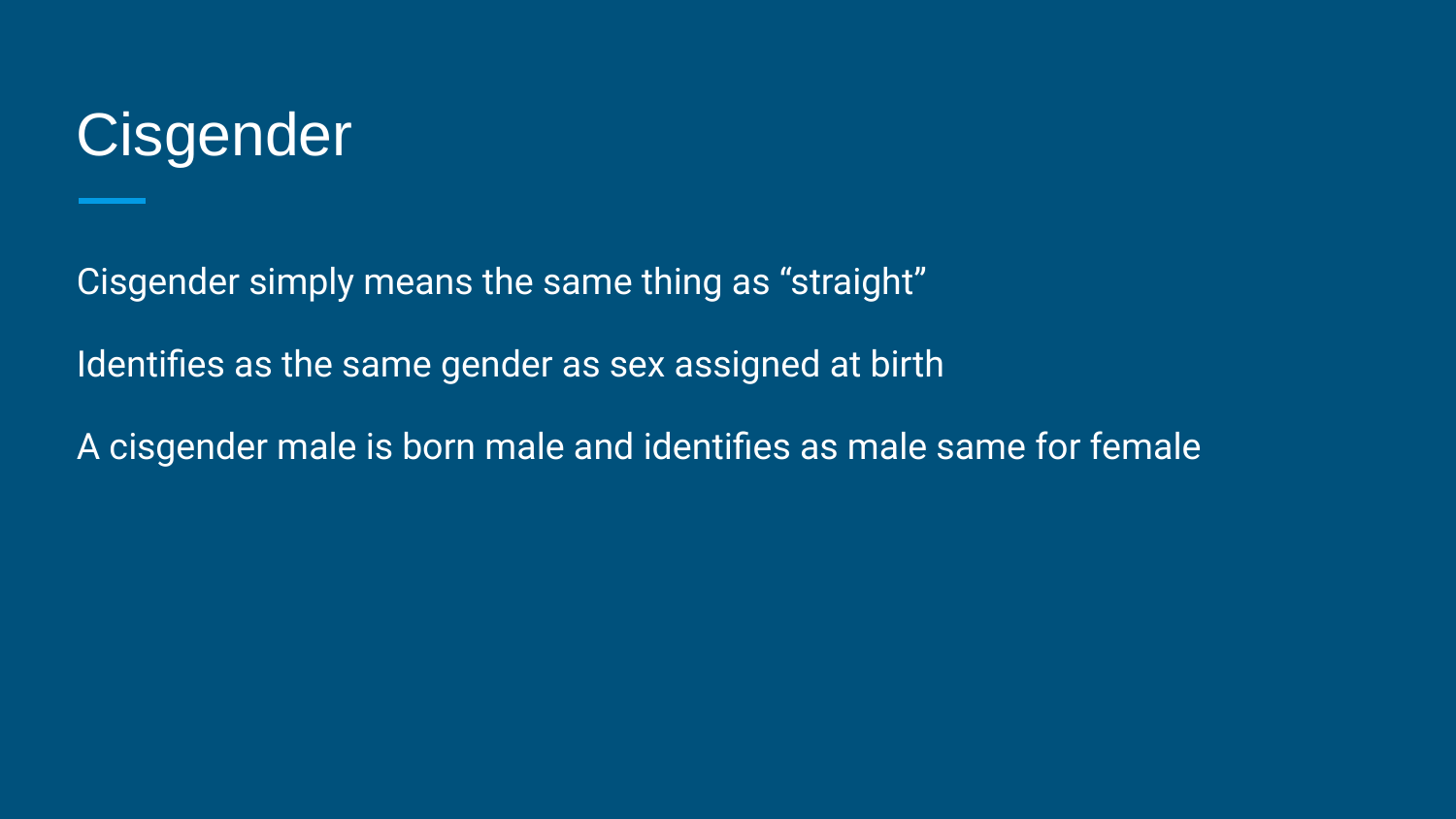

# Cisgender
Cisgender simply means the same thing as “straight”
Identifies as the same gender as sex assigned at birth
A cisgender male is born male and identifies as male same for female